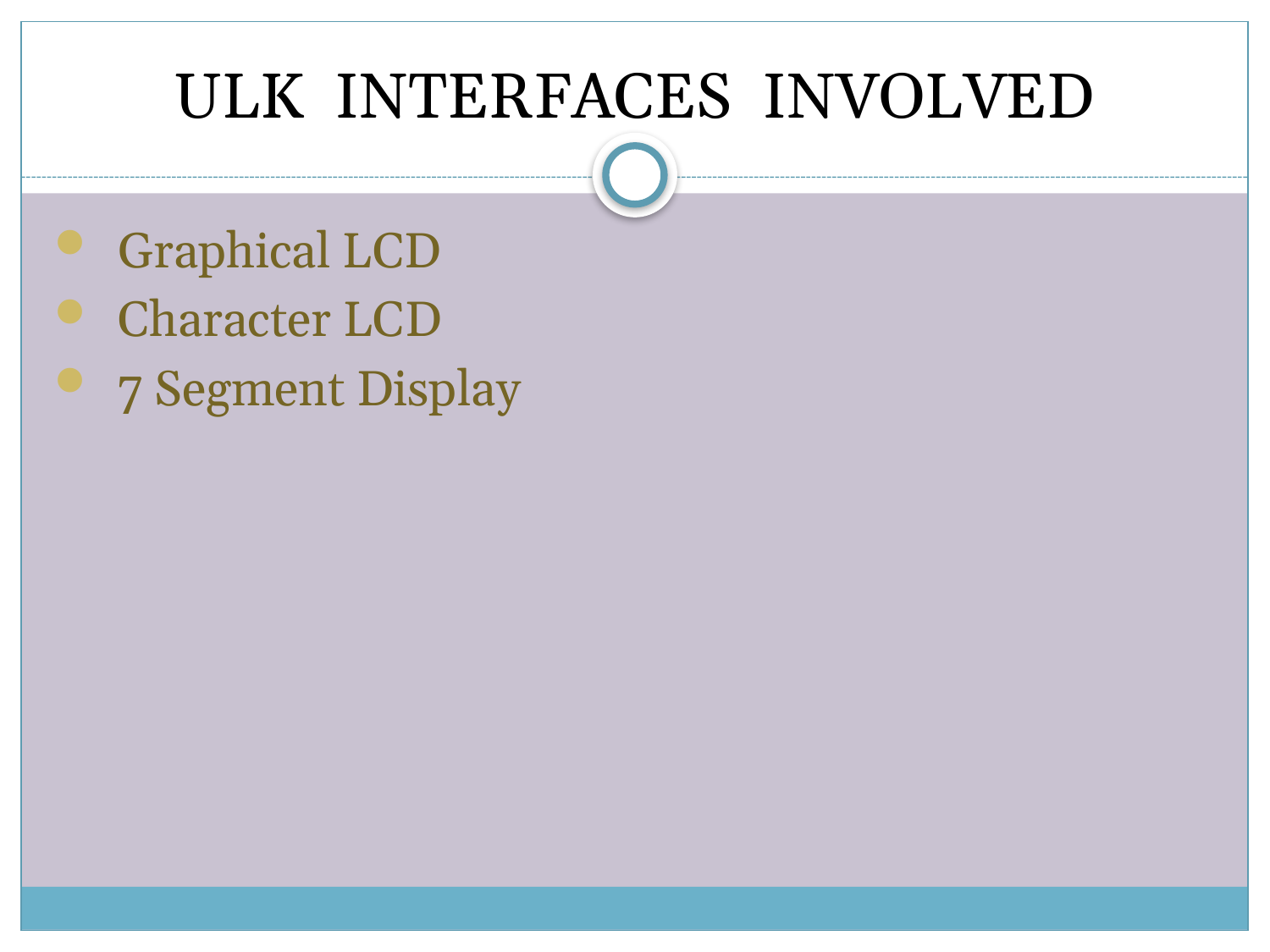

# ULK  INTERFACES  INVOLVED
Graphical LCD
Character LCD
7 Segment Display